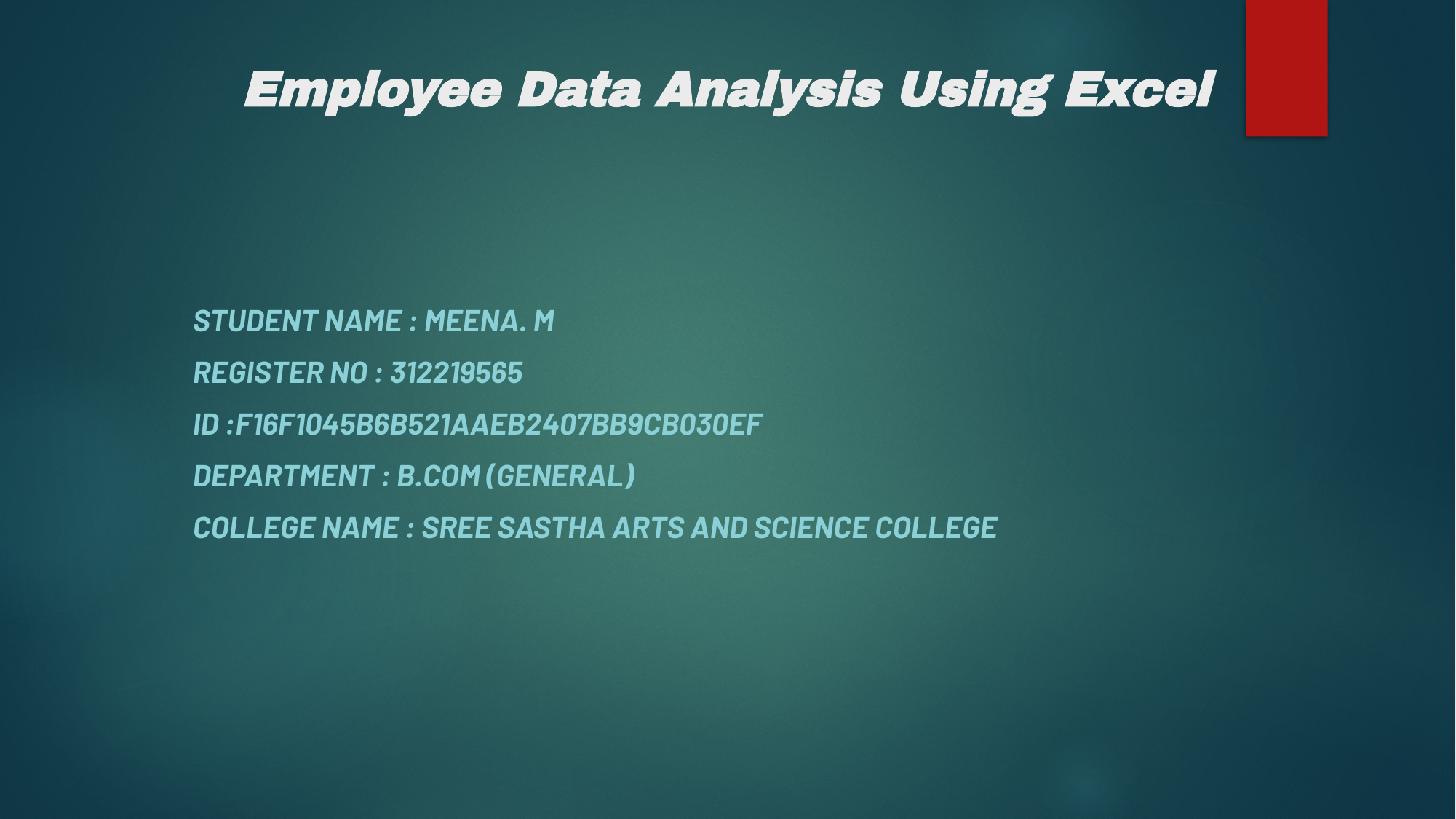

# Employee Data Analysis Using Excel
Student Name : Meena. M
Register NO : 312219565
ID :F16F1045B6B521AAEB2407BB9CB030EF
Department : B.COM (General)
College Name : Sree Sastha Arts And Science College